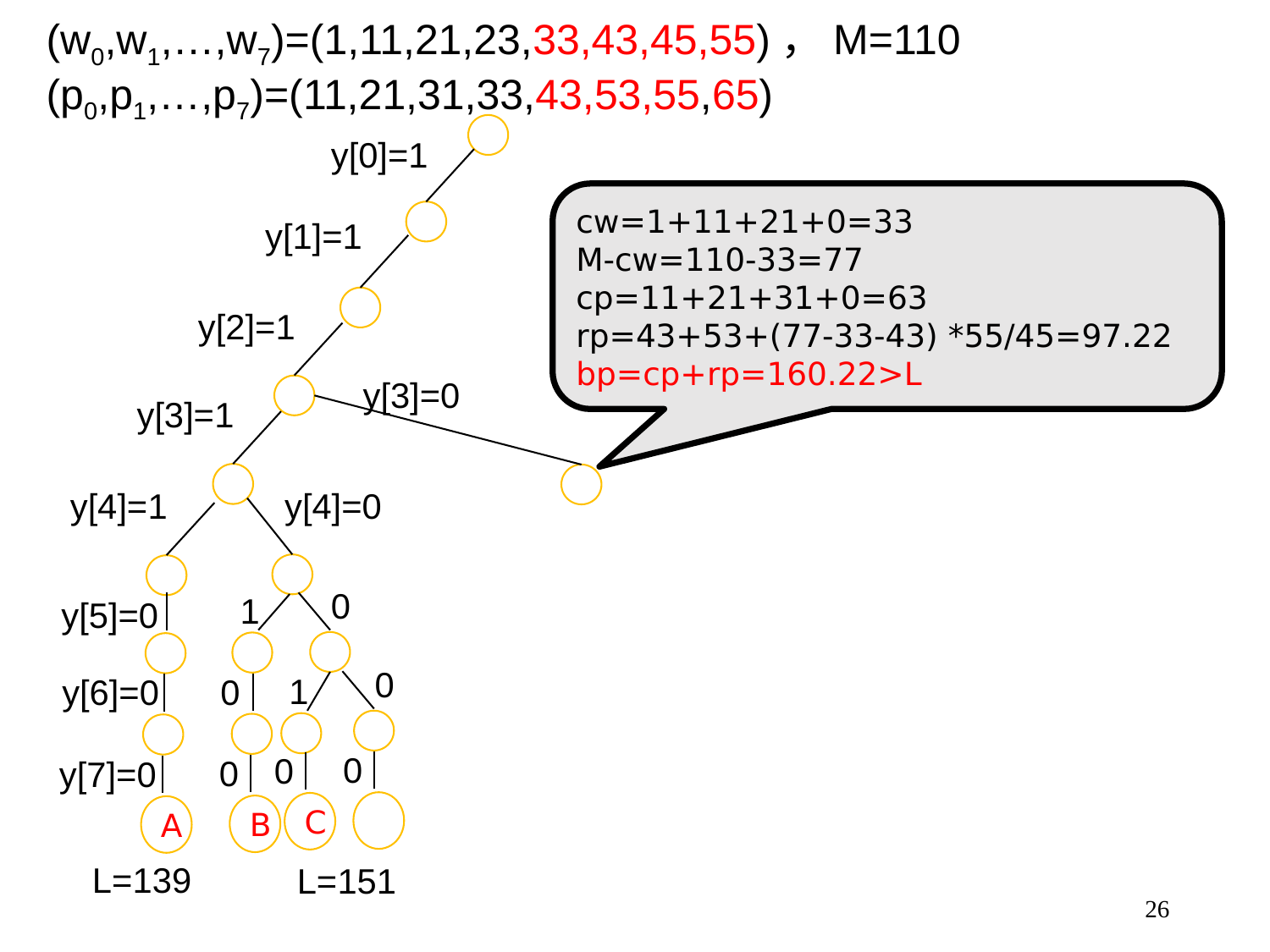

(w0,w1,…,w7)=(1,11,21,23,33,43,45,55)，M=110
(p0,p1,…,p7)=(11,21,31,33,43,53,55,65)

y[0]=1

cw=1+11+21+0=33
M-cw=110-33=77
cp=11+21+31+0=63
rp=43+53+(77-33-43) *55/45=97.22
bp=cp+rp=160.22>L
y[1]=1

y[2]=1

y[3]=0
y[3]=1

y[4]=0
y[4]=1

0

1
y[5]=0

0

1
0
y[6]=0

0
0
0
y[7]=0

C
B
A
L=139
L=151
26